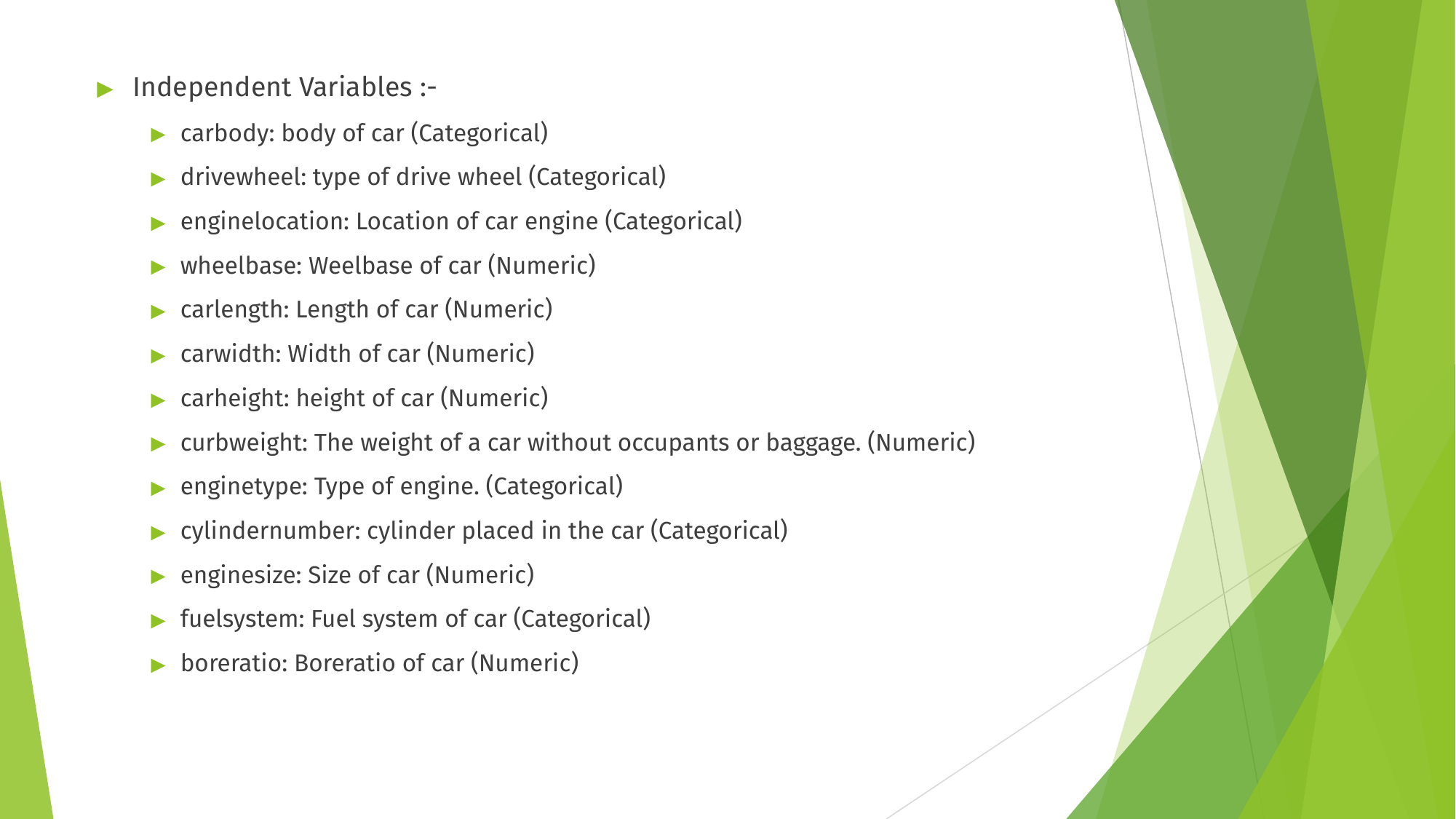

Independent Variables :-
carbody: body of car (Categorical)
drivewheel: type of drive wheel (Categorical)
enginelocation: Location of car engine (Categorical)
wheelbase: Weelbase of car (Numeric)
carlength: Length of car (Numeric)
carwidth: Width of car (Numeric)
carheight: height of car (Numeric)
curbweight: The weight of a car without occupants or baggage. (Numeric)
enginetype: Type of engine. (Categorical)
cylindernumber: cylinder placed in the car (Categorical)
enginesize: Size of car (Numeric)
fuelsystem: Fuel system of car (Categorical)
boreratio: Boreratio of car (Numeric)